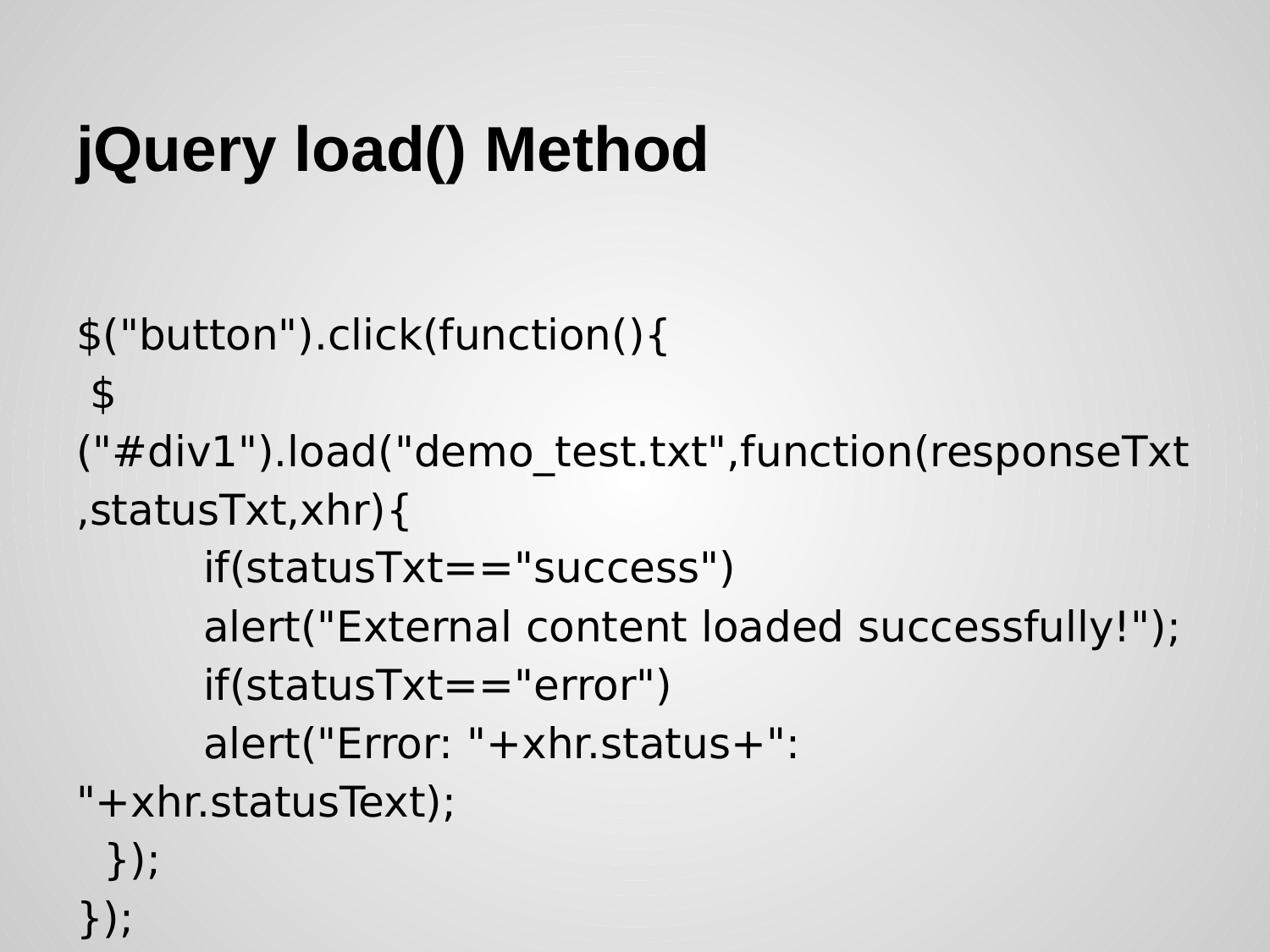

# jQuery load() Method

$("button").click(function(){
 $("#div1").load("demo_test.txt",function(responseTxt,statusTxt,xhr){
	if(statusTxt=="success")
  	alert("External content loaded successfully!");
	if(statusTxt=="error")
  	alert("Error: "+xhr.status+": "+xhr.statusText);
  });
});